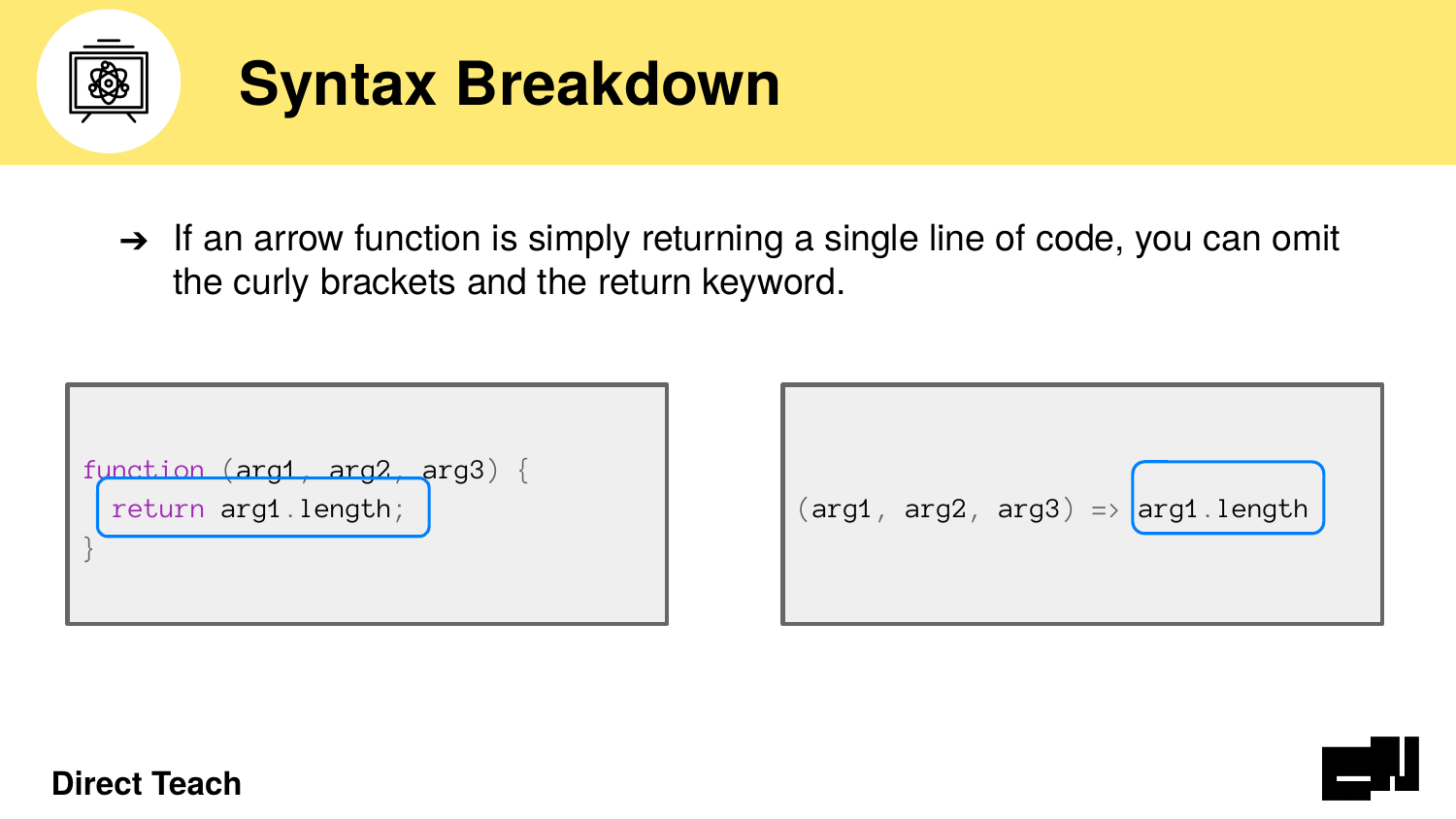

# Syntax Breakdown
If an arrow function is simply returning a single line of code, you can omit the curly brackets and the return keyword.
function (arg1, arg2, arg3) {
  return arg1.length;
}
(arg1, arg2, arg3) => arg1.length